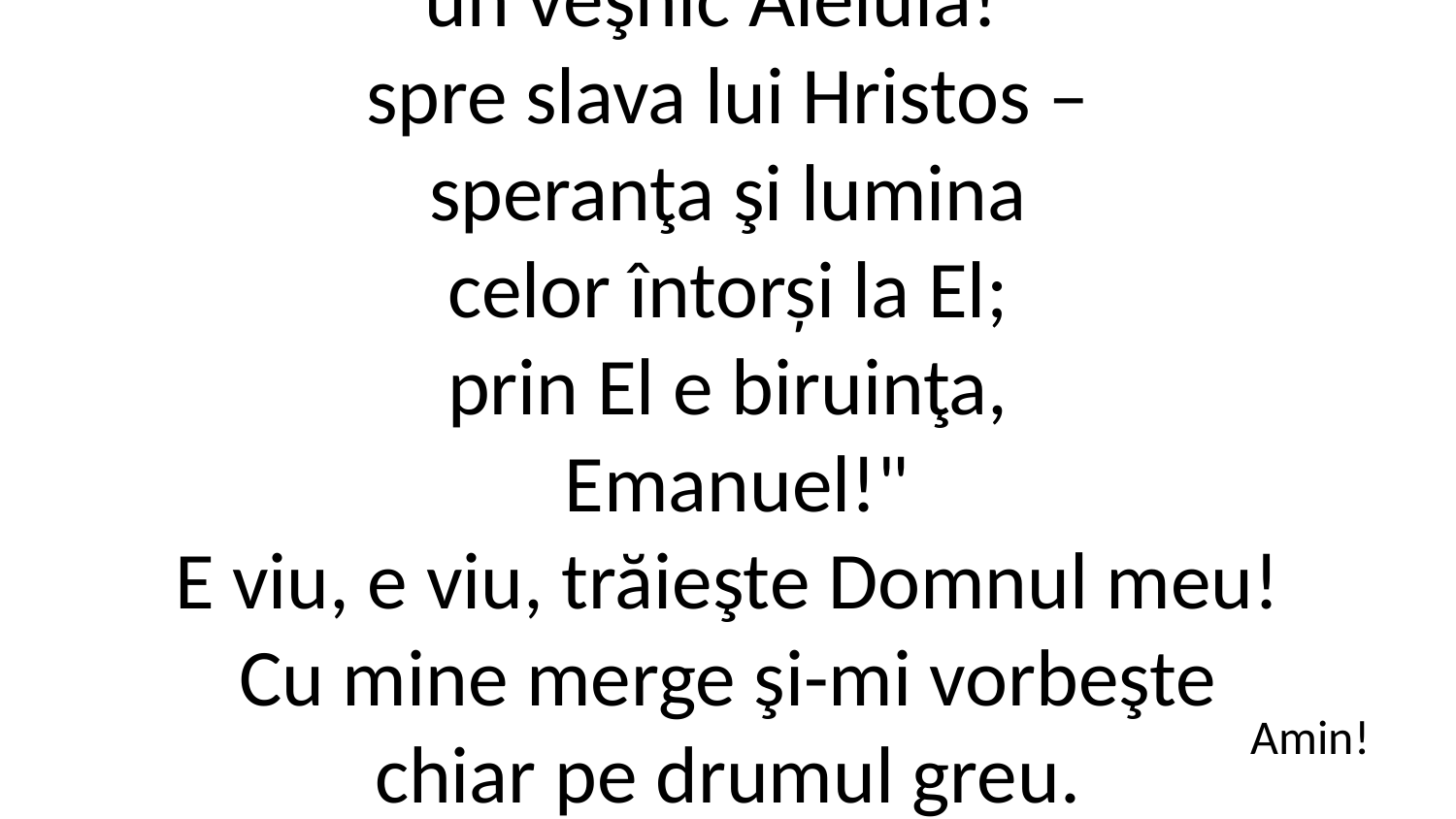

3. Strigaţi de bucurie,
cântaţi cu glas duios
un veşnic Aleluia!"
spre slava lui Hristos –
speranţa şi lumina
celor întorși la El;
prin El e biruinţa,
 Emanuel!"
E viu, e viu, trăieşte Domnul meu!
Cu mine merge şi-mi vorbeşte
chiar pe drumul greu.
E viu, e viu, salvarea El mi-a dat!
Îl port în inimă mereu,
e viu cu-adevărat!

Amin!